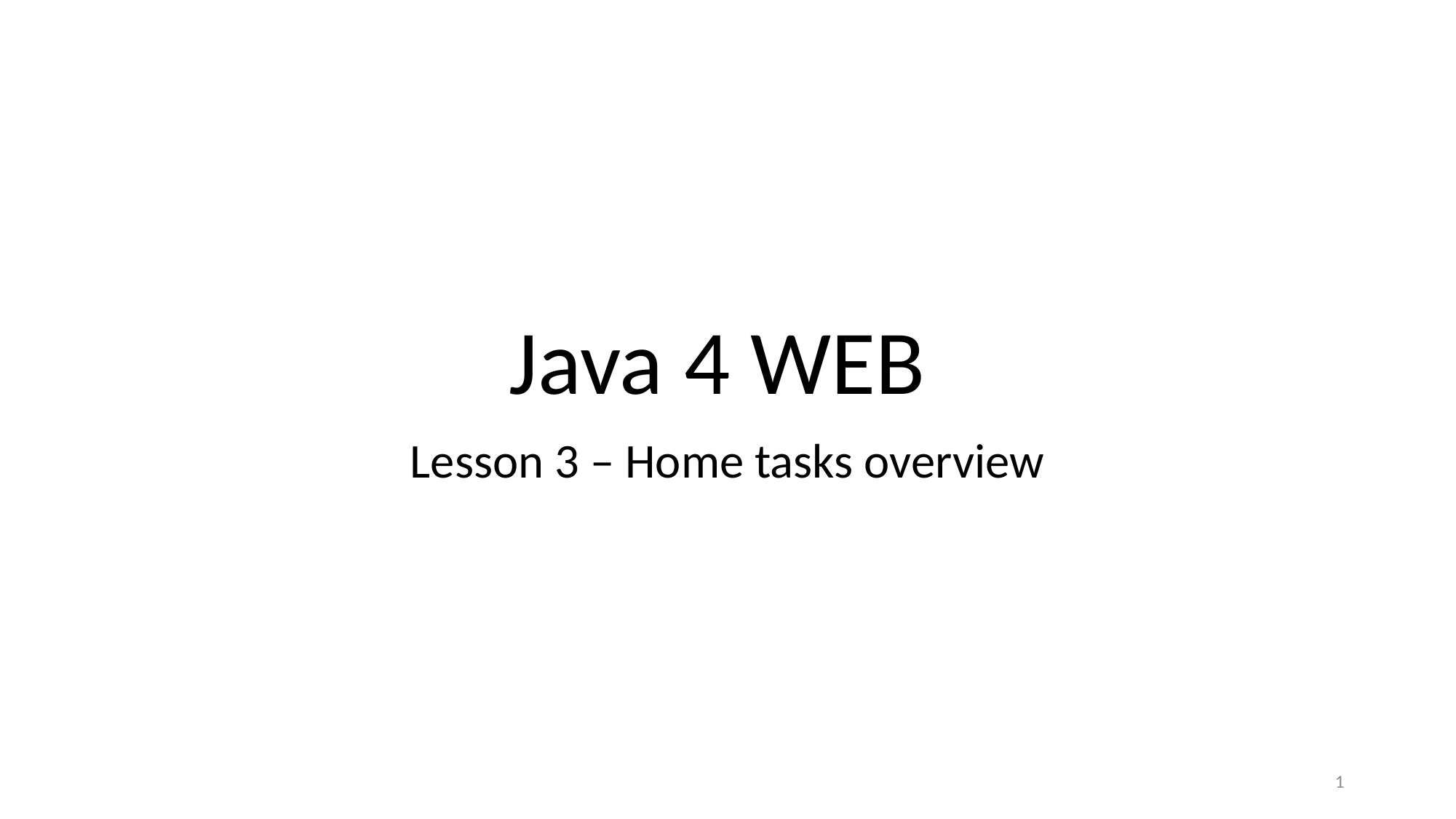

# Java 4 WEB
Lesson 3 – Home tasks overview
1